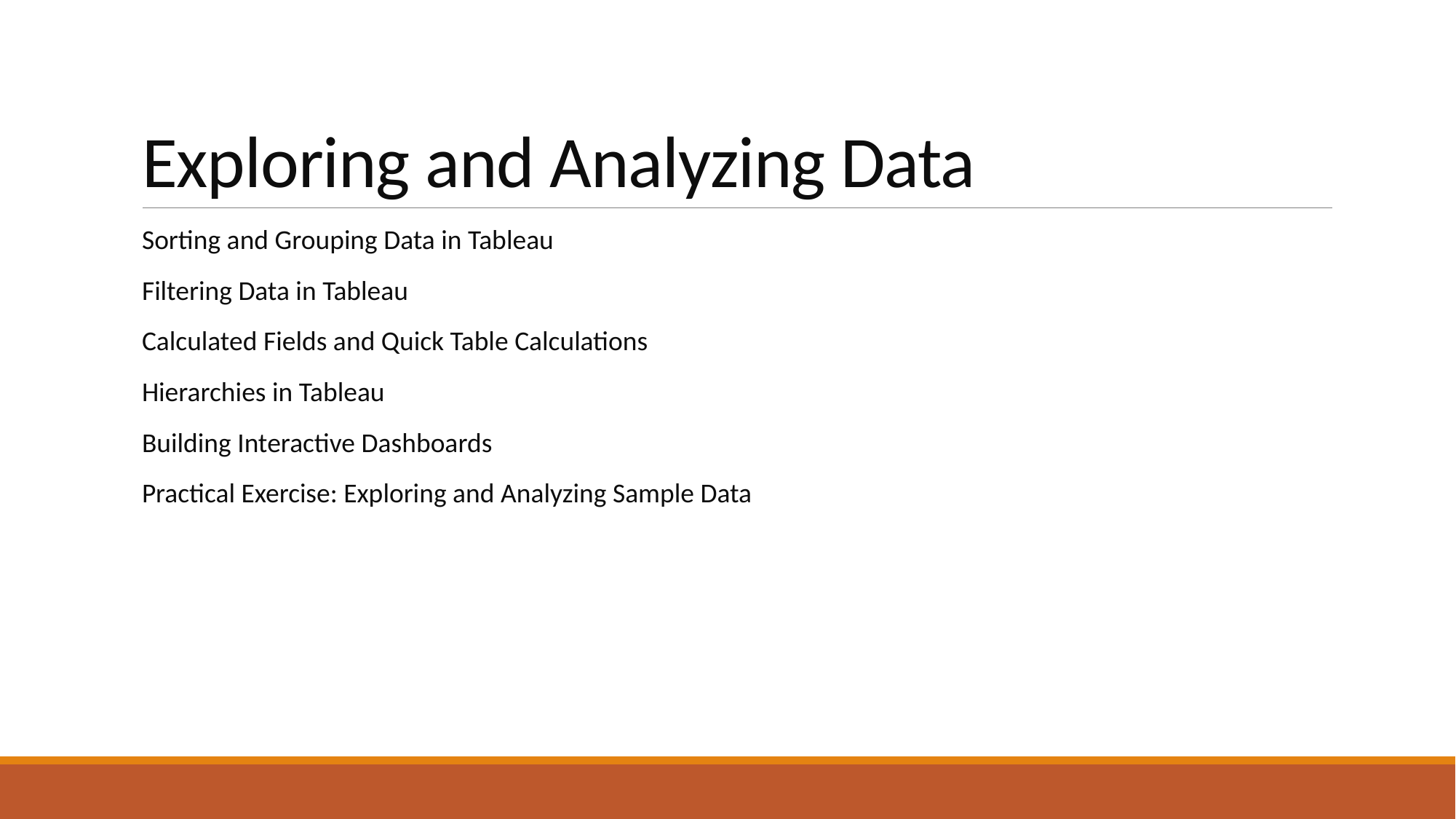

# Exploring and Analyzing Data
Sorting and Grouping Data in Tableau
Filtering Data in Tableau
Calculated Fields and Quick Table Calculations
Hierarchies in Tableau
Building Interactive Dashboards
Practical Exercise: Exploring and Analyzing Sample Data